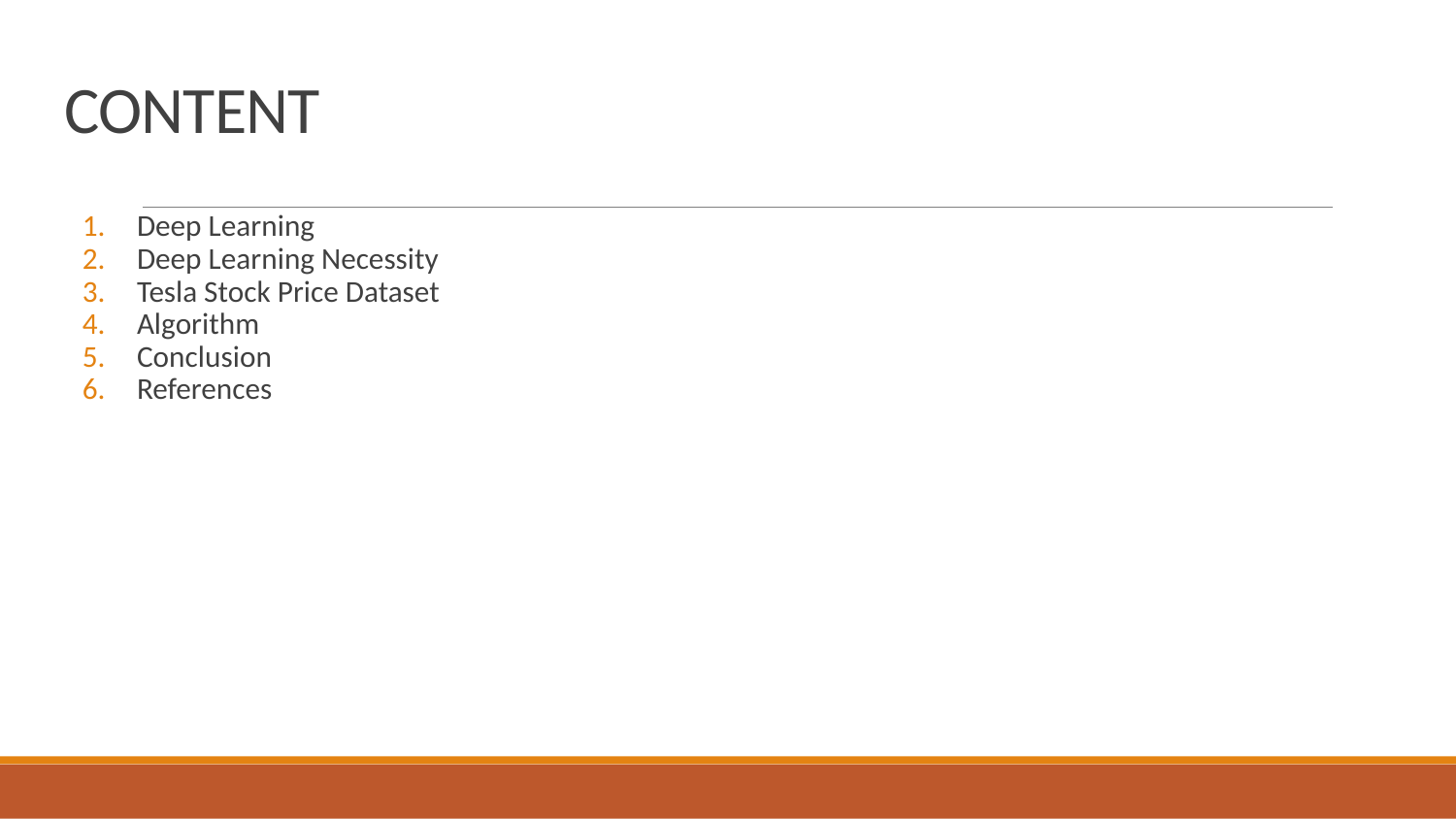

# CONTENT
Deep Learning
Deep Learning Necessity
Tesla Stock Price Dataset
Algorithm
Conclusion
References